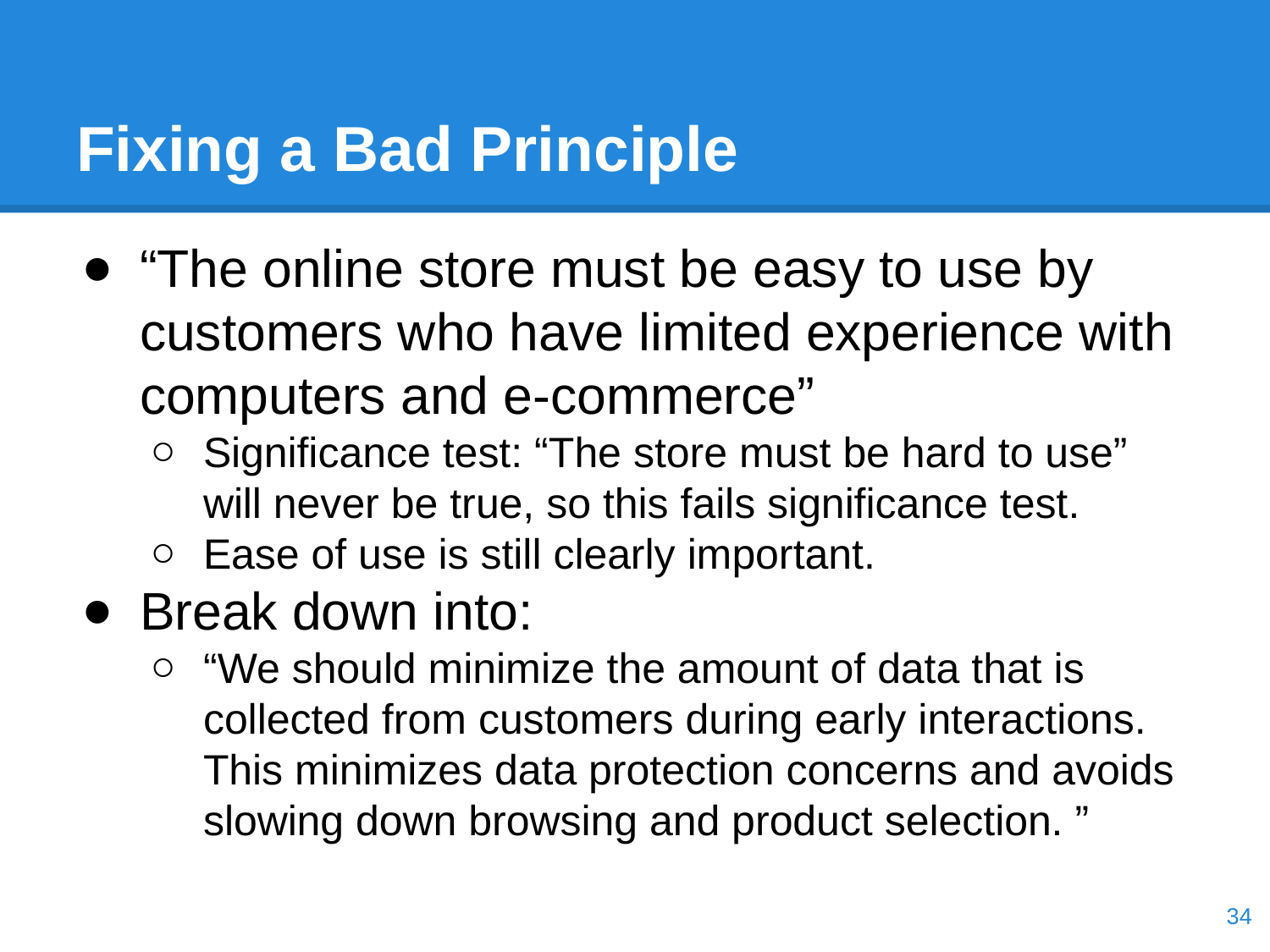

# Fixing a Bad Principle
“The online store must be easy to use by customers who have limited experience with computers and e-commerce”
Significance test: “The store must be hard to use” will never be true, so this fails significance test.
Ease of use is still clearly important.
Break down into:
“We should minimize the amount of data that is collected from customers during early interactions. This minimizes data protection concerns and avoids slowing down browsing and product selection. ”
34